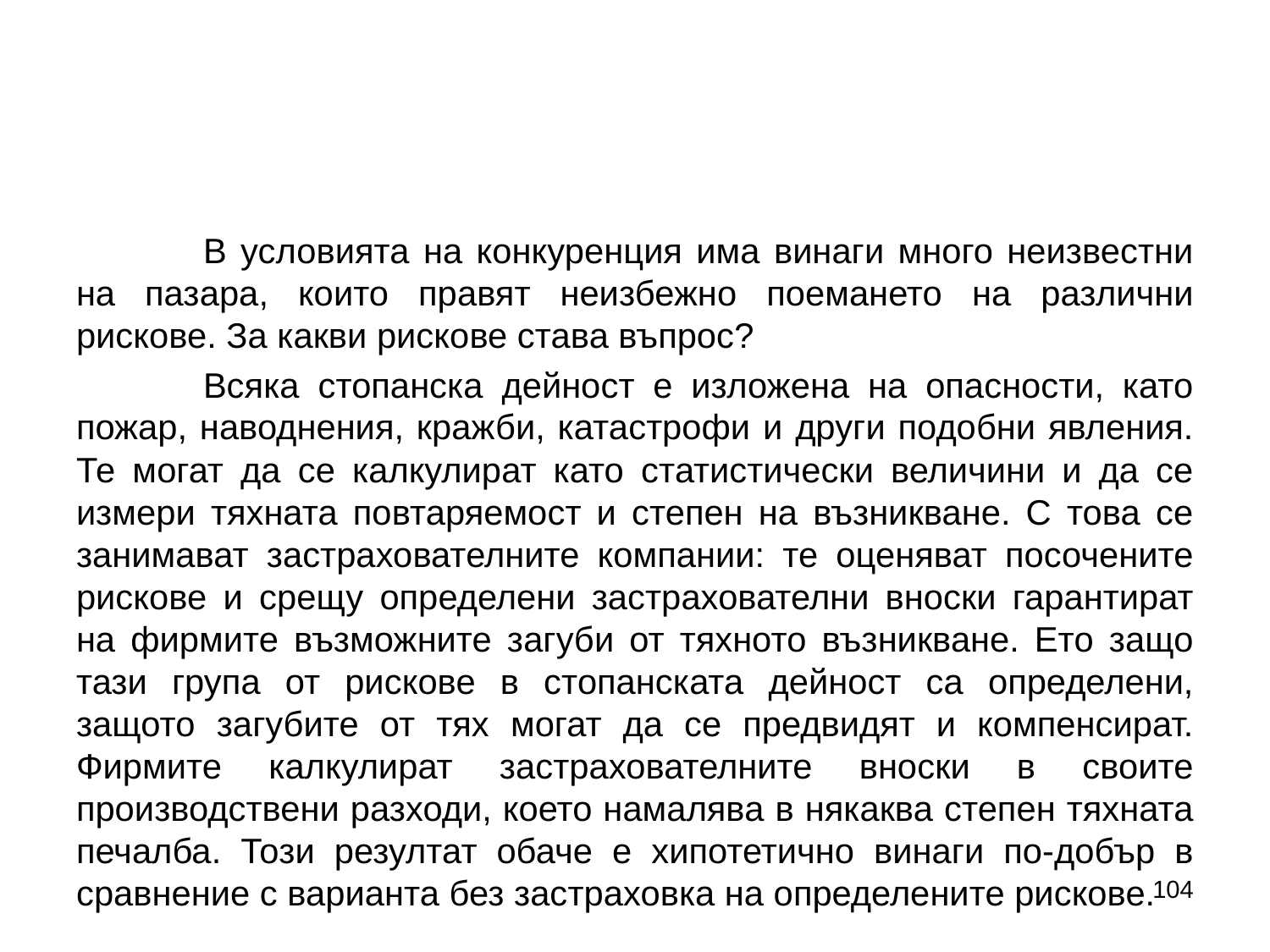

#
	В условията на конкуренция има винаги много неизвестни на пазара, които правят неизбежно поемането на различни рискове. За какви рискове става въпрос?
	Всяка стопанска дейност е изложена на опасности, като пожар, наводнения, кражби, катастрофи и други подобни явления. Те могат да се калкулират като статистически величини и да се измери тяхната повтаряемост и степен на възникване. С това се занимават застрахователните компании: те оценяват посочените рискове и срещу определени застрахователни вноски гарантират на фирмите възможните загуби от тяхното възникване. Ето защо тази група от рискове в стопанската дейност са определени, защото загубите от тях могат да се предвидят и компенсират. Фирмите калкулират застрахователните вноски в своите производствени разходи, което намалява в някаква степен тяхната печалба. Този резултат обаче е хипотетично винаги по-добър в сравнение с варианта без застраховка на определените рискове.

104